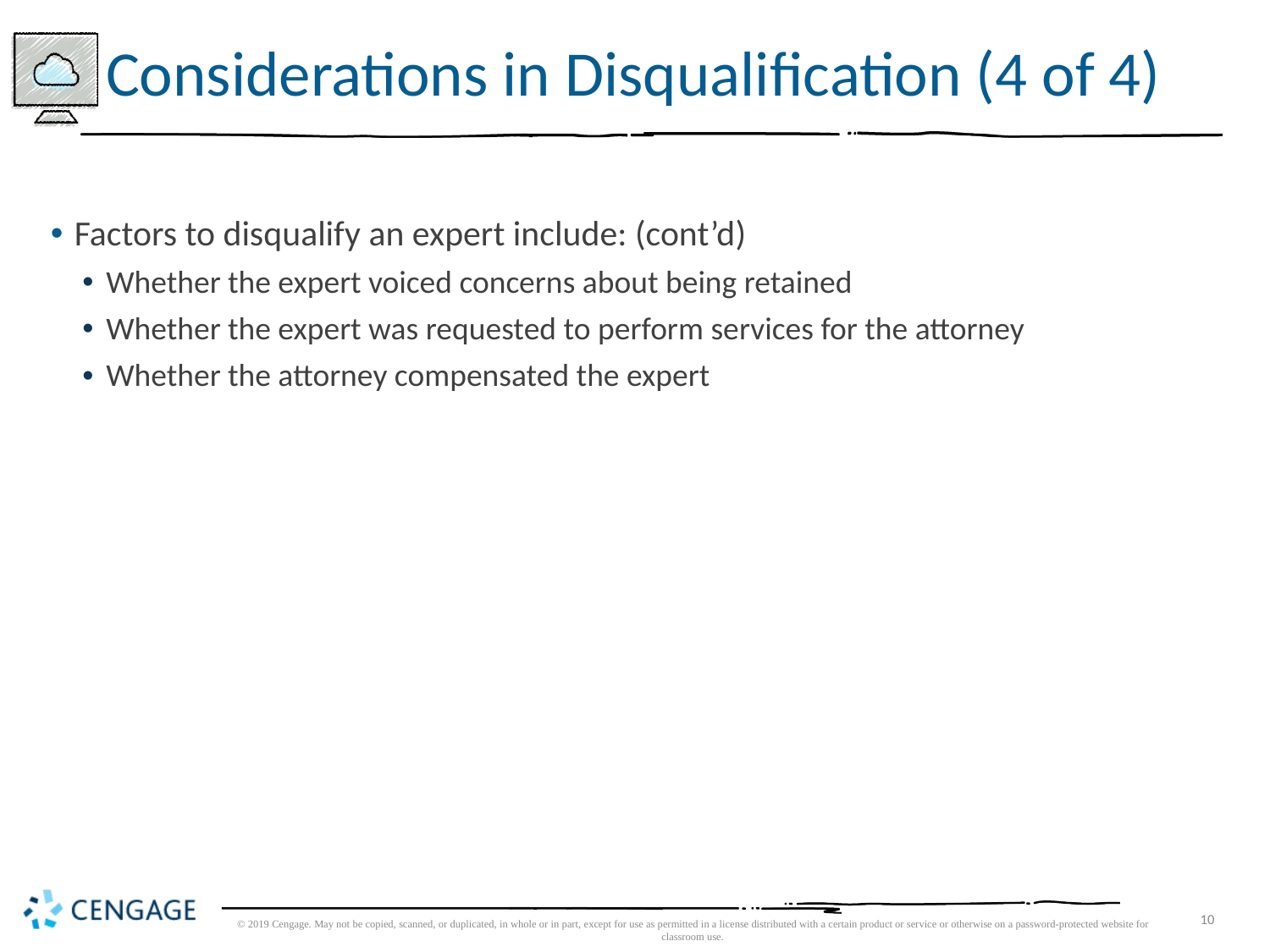

# Considerations in Disqualification (4 of 4)
Factors to disqualify an expert include: (cont’d)
Whether the expert voiced concerns about being retained
Whether the expert was requested to perform services for the attorney
Whether the attorney compensated the expert
© 2019 Cengage. May not be copied, scanned, or duplicated, in whole or in part, except for use as permitted in a license distributed with a certain product or service or otherwise on a password-protected website for classroom use.